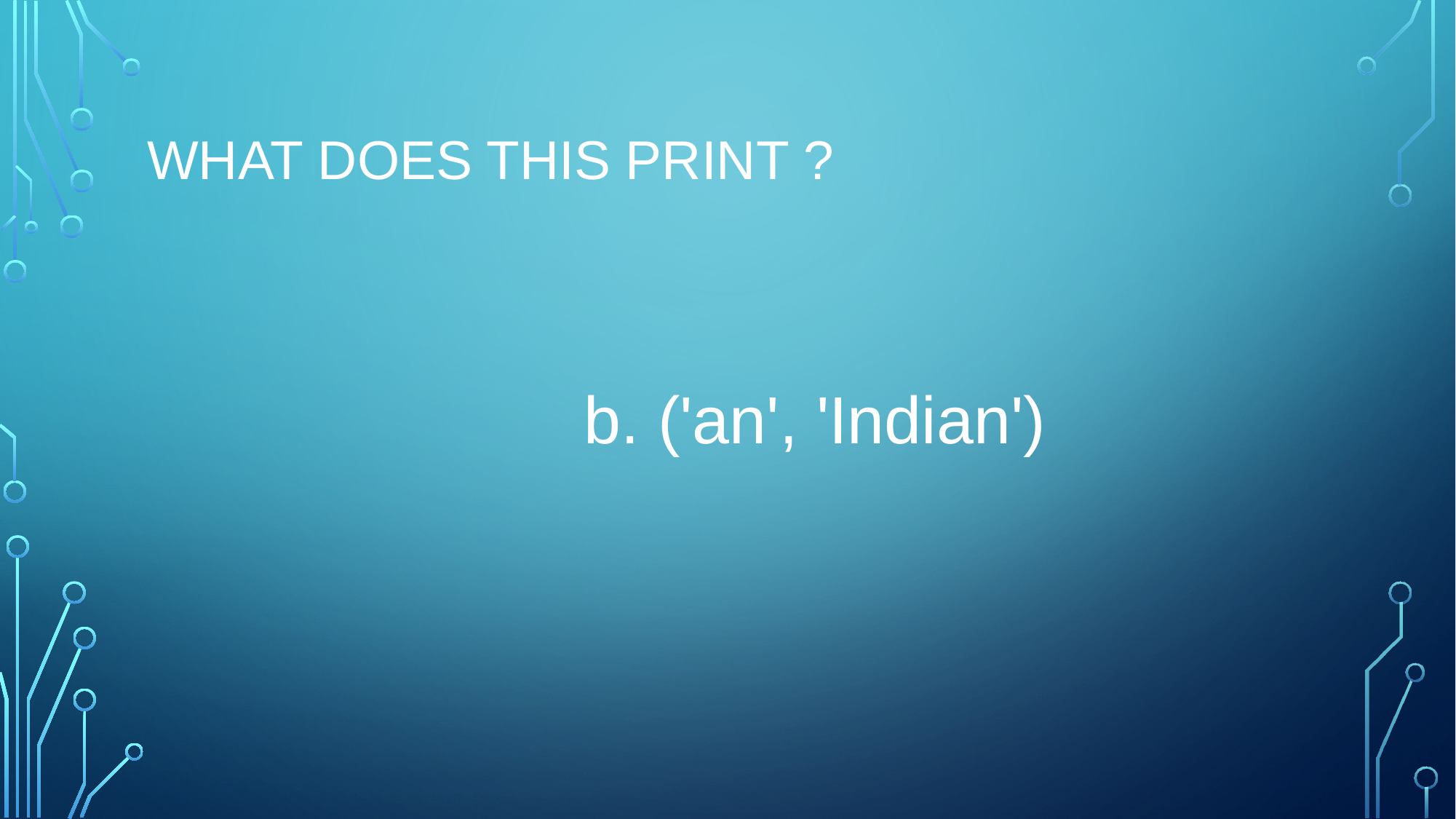

# What does this Print ?

				b. ('an', 'Indian')